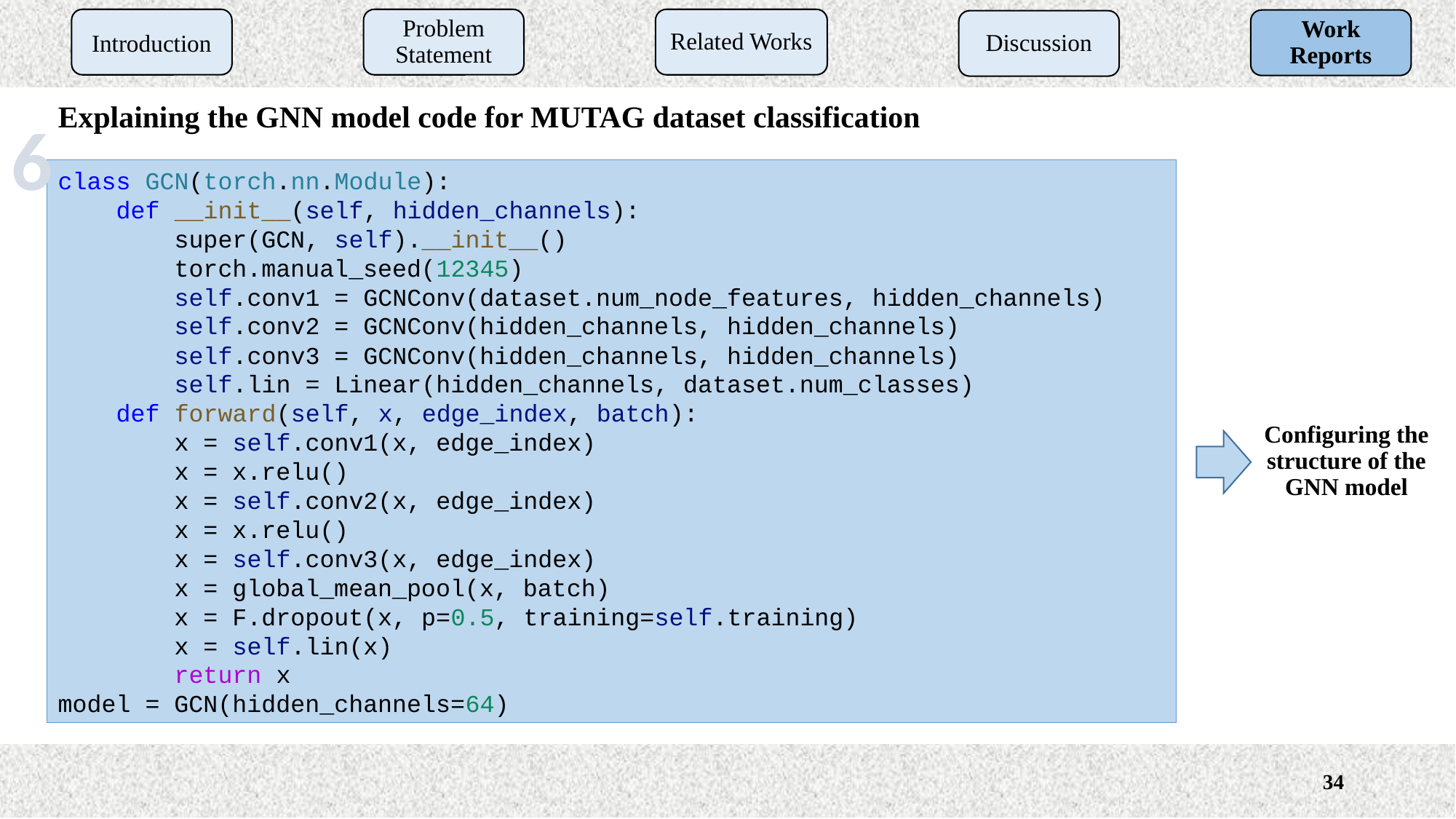

Introduction
Problem Statement
Related Works
Work Reports
Discussion
Explaining the GNN model code for MUTAG dataset classification
6
class GCN(torch.nn.Module):
    def __init__(self, hidden_channels):
        super(GCN, self).__init__()
        torch.manual_seed(12345)
        self.conv1 = GCNConv(dataset.num_node_features, hidden_channels)
        self.conv2 = GCNConv(hidden_channels, hidden_channels)
        self.conv3 = GCNConv(hidden_channels, hidden_channels)
        self.lin = Linear(hidden_channels, dataset.num_classes)
    def forward(self, x, edge_index, batch):
        x = self.conv1(x, edge_index)
        x = x.relu()
        x = self.conv2(x, edge_index)
        x = x.relu()
        x = self.conv3(x, edge_index)
        x = global_mean_pool(x, batch)  
        x = F.dropout(x, p=0.5, training=self.training)
        x = self.lin(x)
        return x
model = GCN(hidden_channels=64)
Configuring the structure of the GNN model

34